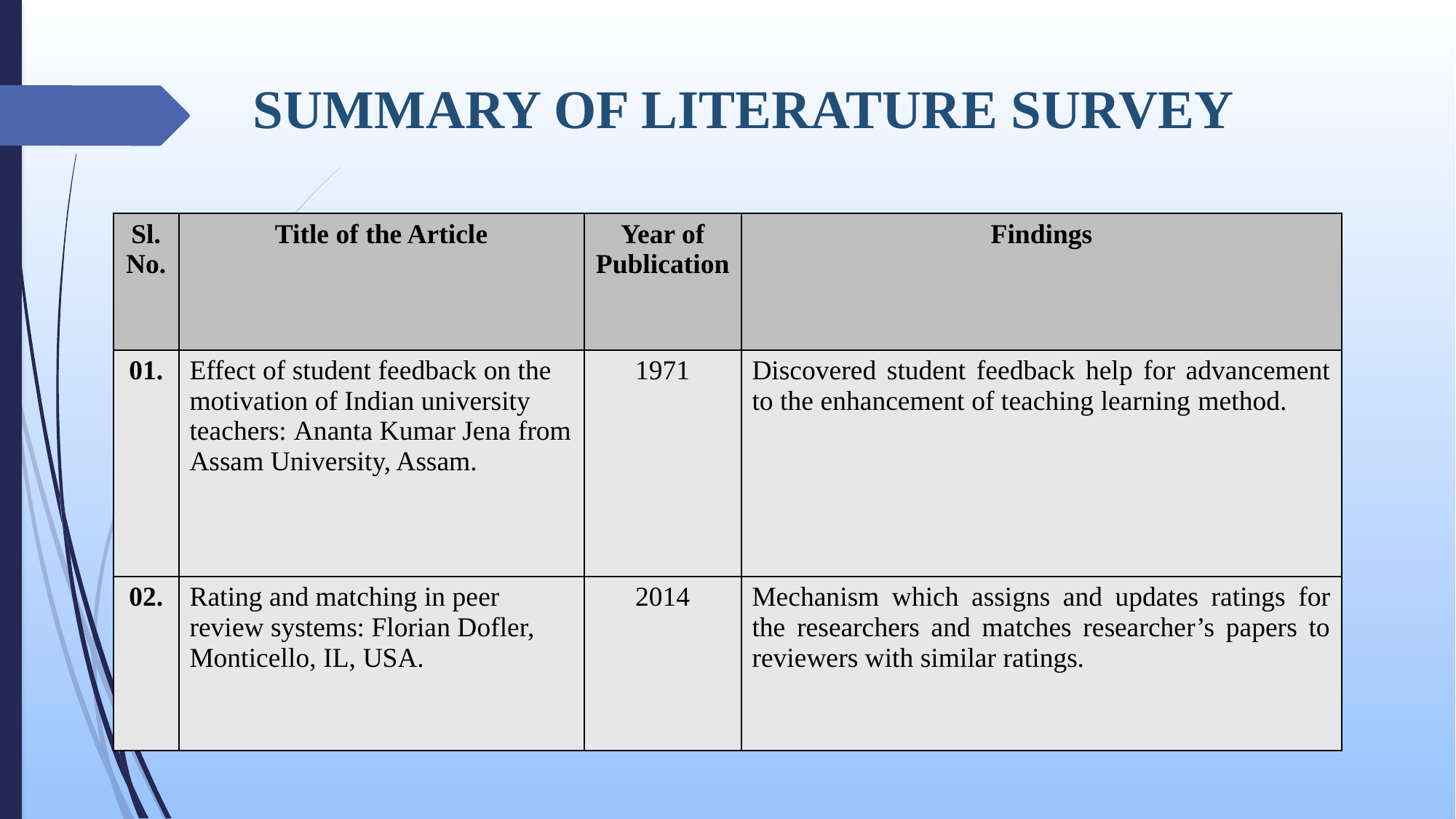

# SUMMARY OF LITERATURE SURVEY
| Sl. No. | Title of the Article | Year of Publication | Findings |
| --- | --- | --- | --- |
| 01. | Effect of student feedback on the motivation of Indian university teachers: Ananta Kumar Jena from Assam University, Assam. | 1971 | Discovered student feedback help for advancement to the enhancement of teaching learning method. |
| 02. | Rating and matching in peer review systems: Florian Dofler, Monticello, IL, USA. | 2014 | Mechanism which assigns and updates ratings for the researchers and matches researcher’s papers to reviewers with similar ratings. |